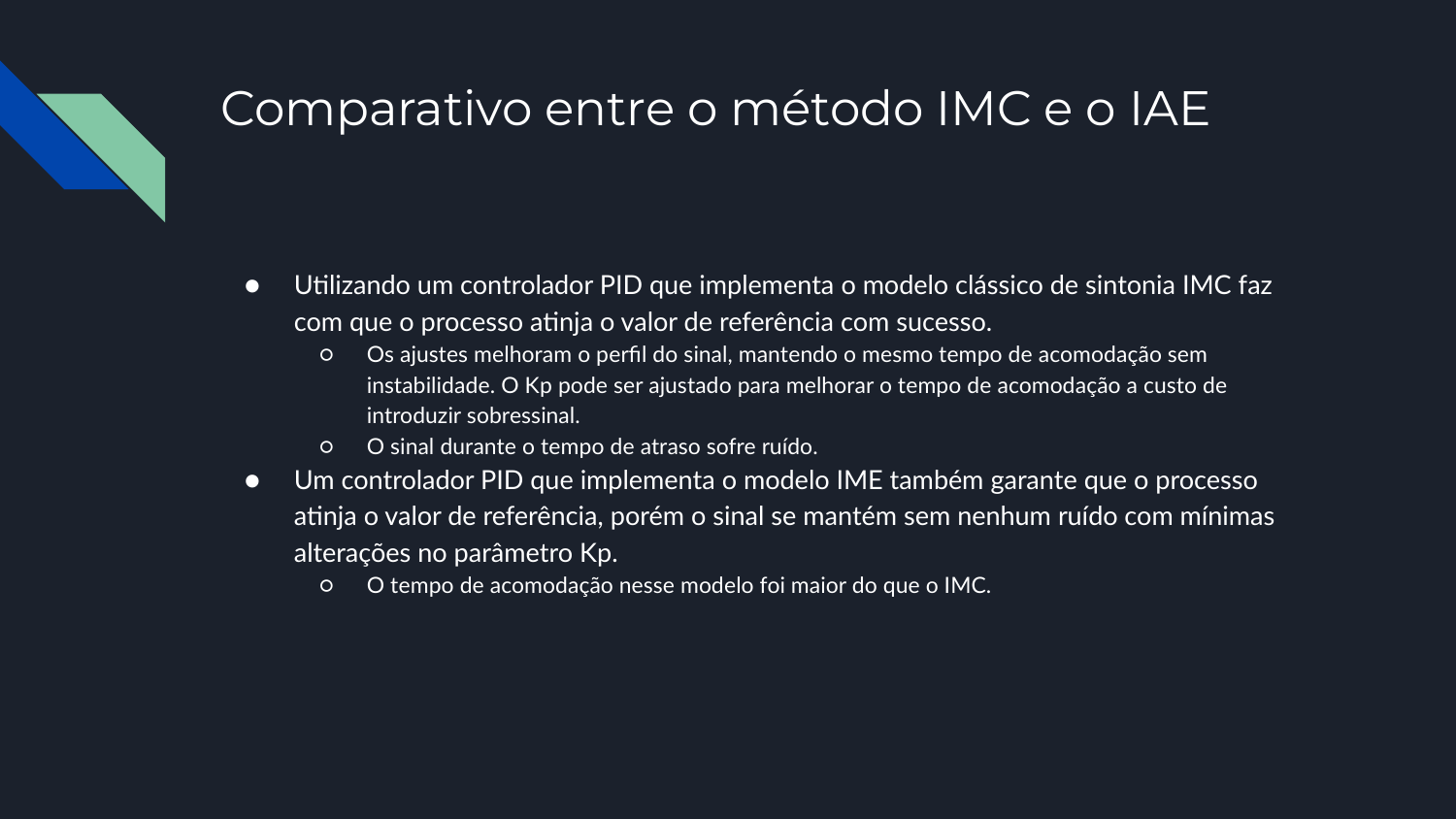

# Comparativo entre o método IMC e o IAE
Utilizando um controlador PID que implementa o modelo clássico de sintonia IMC faz com que o processo atinja o valor de referência com sucesso.
Os ajustes melhoram o perfil do sinal, mantendo o mesmo tempo de acomodação sem instabilidade. O Kp pode ser ajustado para melhorar o tempo de acomodação a custo de introduzir sobressinal.
O sinal durante o tempo de atraso sofre ruído.
Um controlador PID que implementa o modelo IME também garante que o processo atinja o valor de referência, porém o sinal se mantém sem nenhum ruído com mínimas alterações no parâmetro Kp.
O tempo de acomodação nesse modelo foi maior do que o IMC.